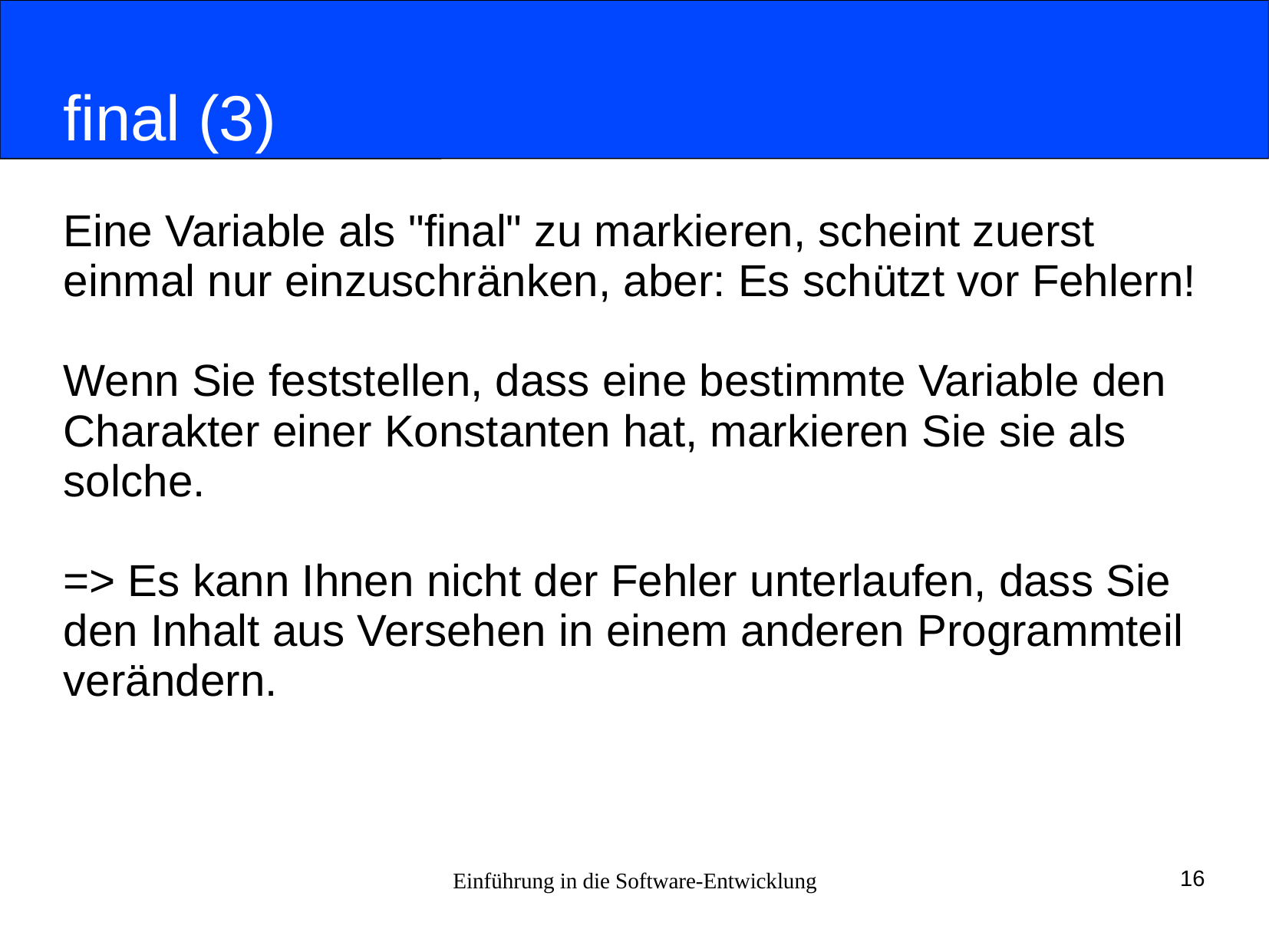

# final (3)
Eine Variable als "final" zu markieren, scheint zuerst einmal nur einzuschränken, aber: Es schützt vor Fehlern!

Wenn Sie feststellen, dass eine bestimmte Variable den Charakter einer Konstanten hat, markieren Sie sie als solche.

=> Es kann Ihnen nicht der Fehler unterlaufen, dass Sie den Inhalt aus Versehen in einem anderen Programmteil verändern.

Einführung in die Software-Entwicklung
16